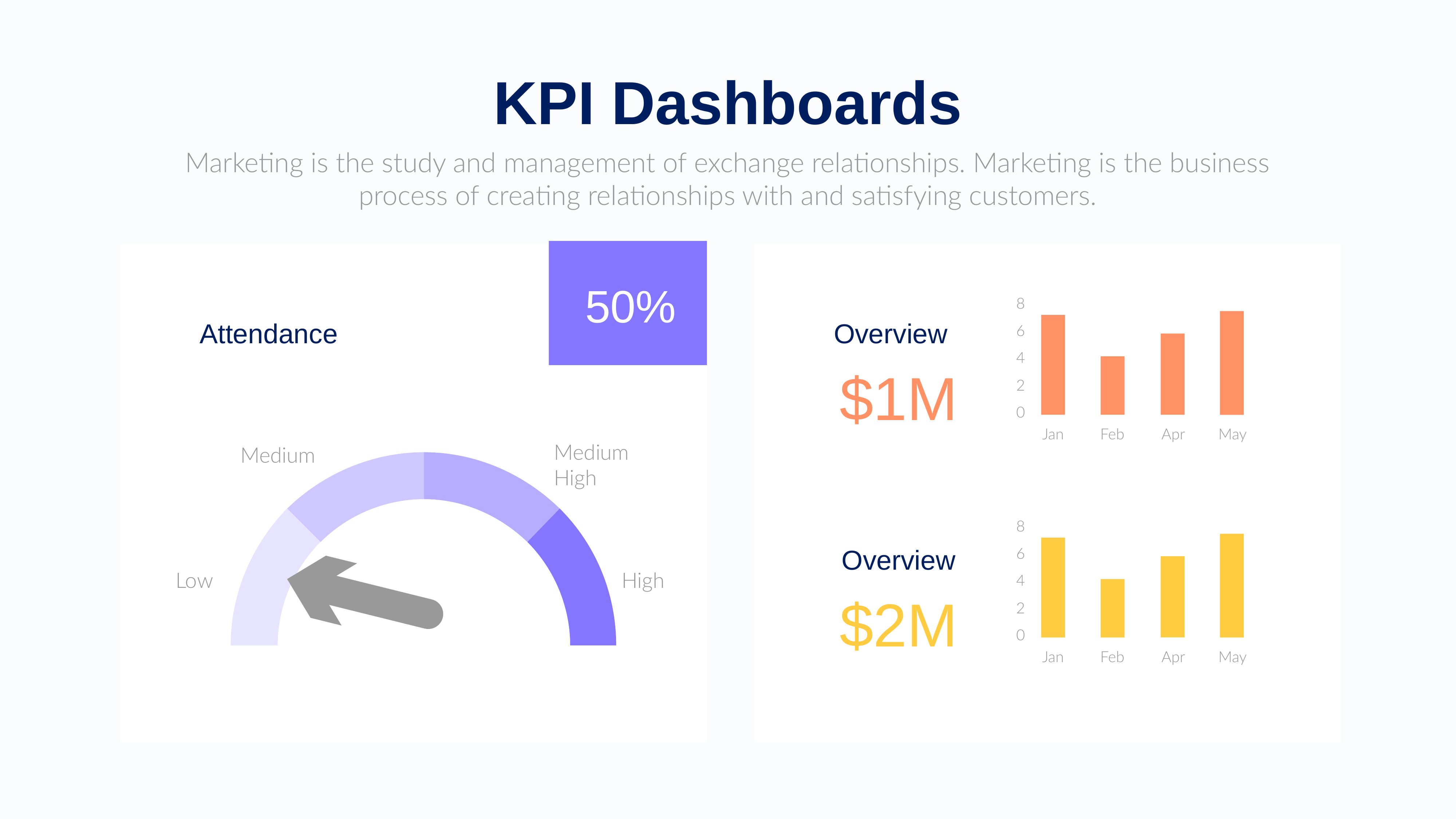

KPI Dashboards
Marketing is the study and management of exchange relationships. Marketing is the business process of creating relationships with and satisfying customers.

50%
8
6
4
2
0

Jan
Feb
Apr
May
Attendance
Overview
$1M
Medium
High
Medium

Low
High
8
6
4
2
0

Jan
Feb
Apr
May
Overview
$2M